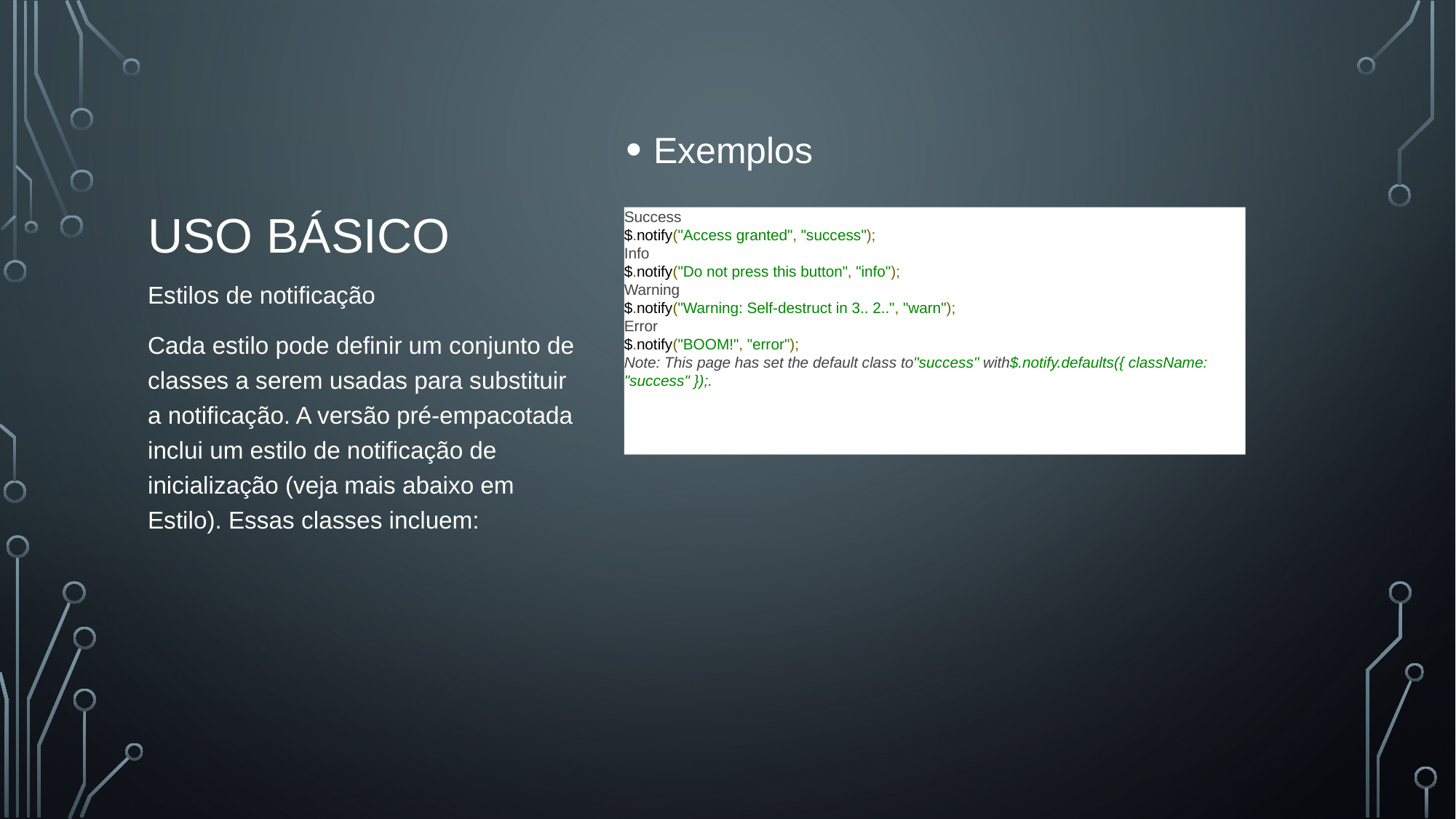

Exemplos

# Uso básico
Success
$.notify("Access granted", "success");
Info
$.notify("Do not press this button", "info");
Warning
$.notify("Warning: Self-destruct in 3.. 2..", "warn");
Error
$.notify("BOOM!", "error");
Note: This page has set the default class to"success" with$.notify.defaults({ className: "success" });.

Estilos de notificação
Cada estilo pode definir um conjunto de classes a serem usadas para substituir a notificação. A versão pré-empacotada inclui um estilo de notificação de inicialização (veja mais abaixo em Estilo). Essas classes incluem: